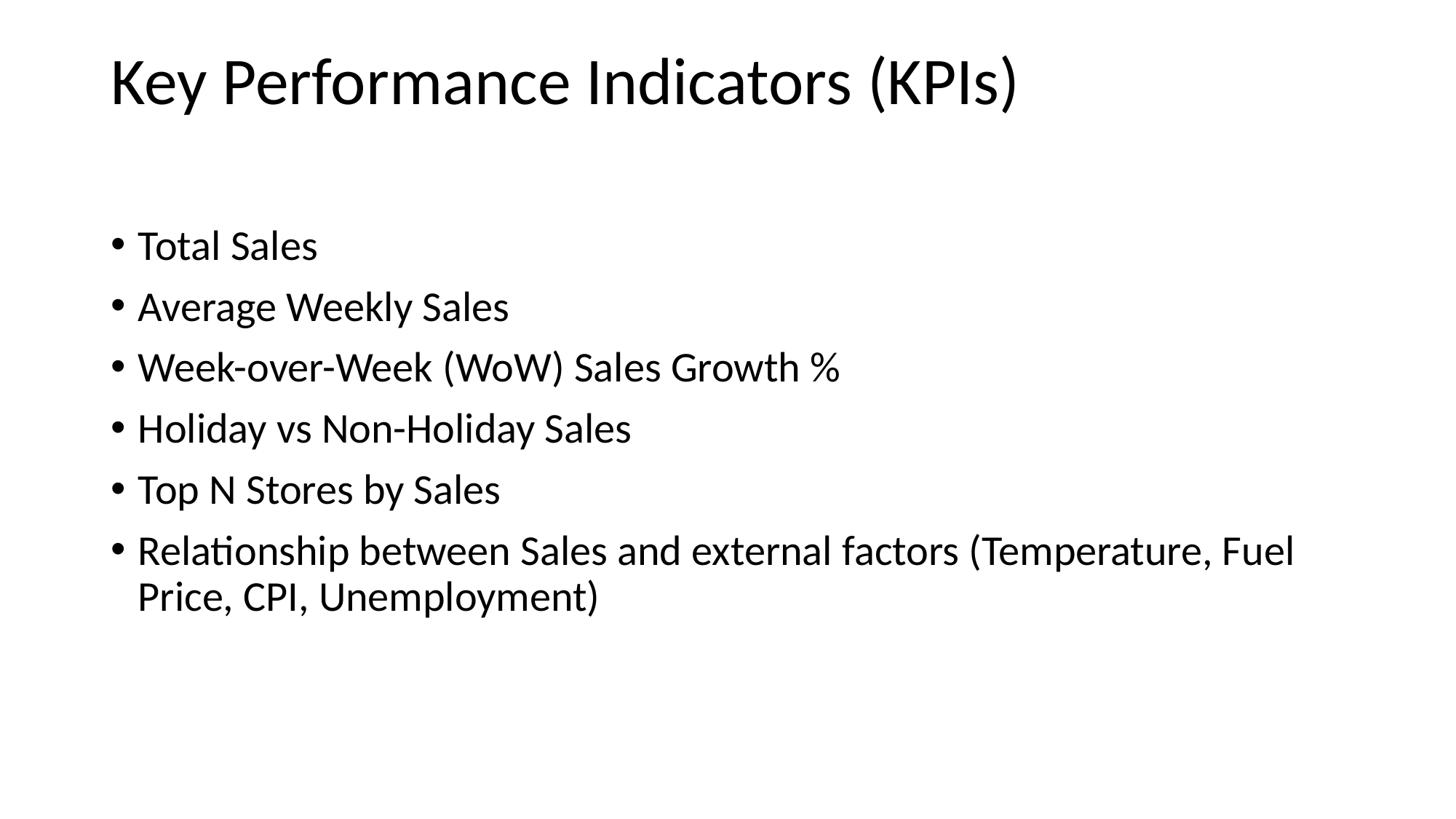

# Key Performance Indicators (KPIs)
Total Sales
Average Weekly Sales
Week-over-Week (WoW) Sales Growth %
Holiday vs Non-Holiday Sales
Top N Stores by Sales
Relationship between Sales and external factors (Temperature, Fuel Price, CPI, Unemployment)